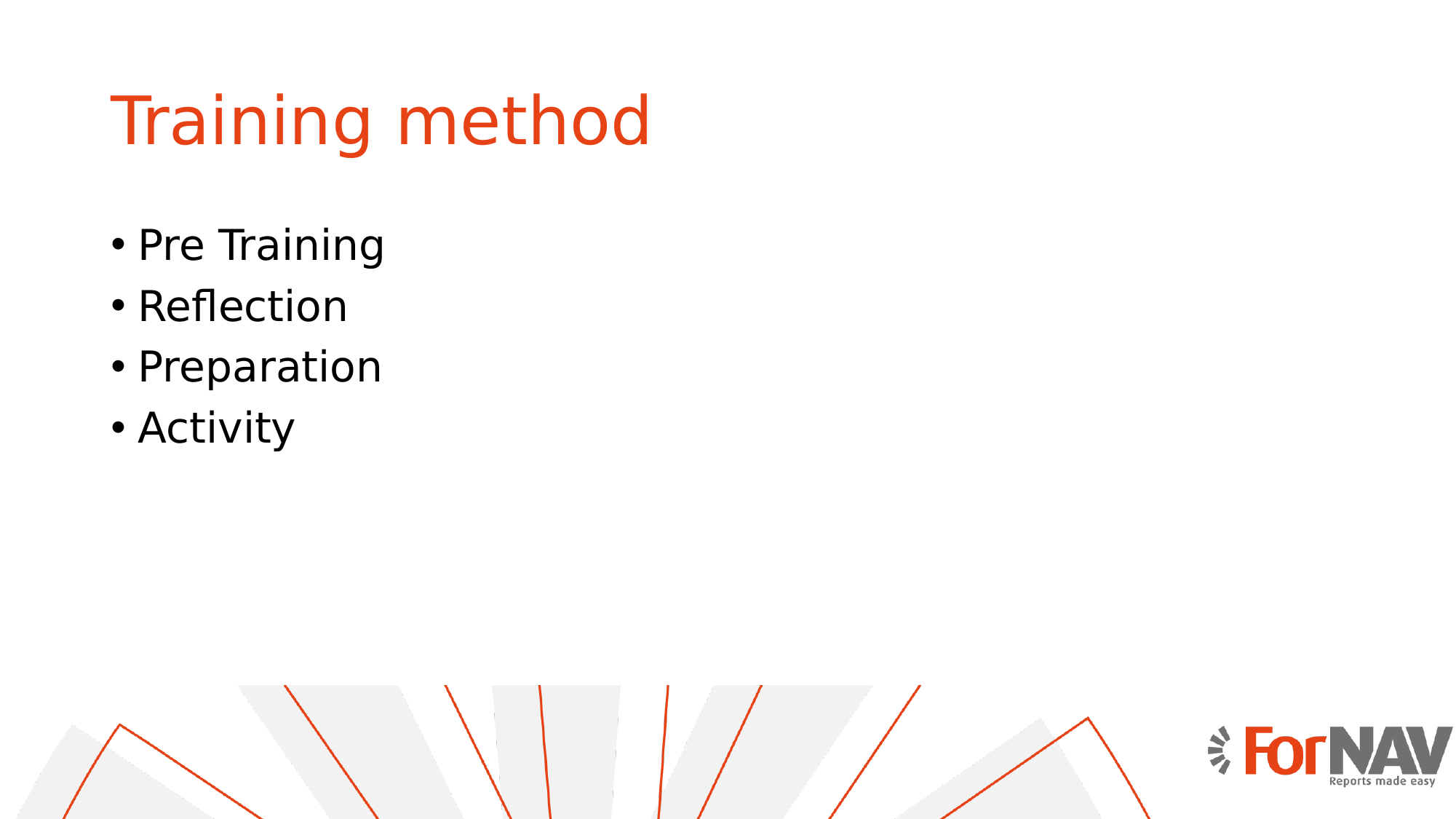

# Training method
Pre Training
Reflection
Preparation
Activity